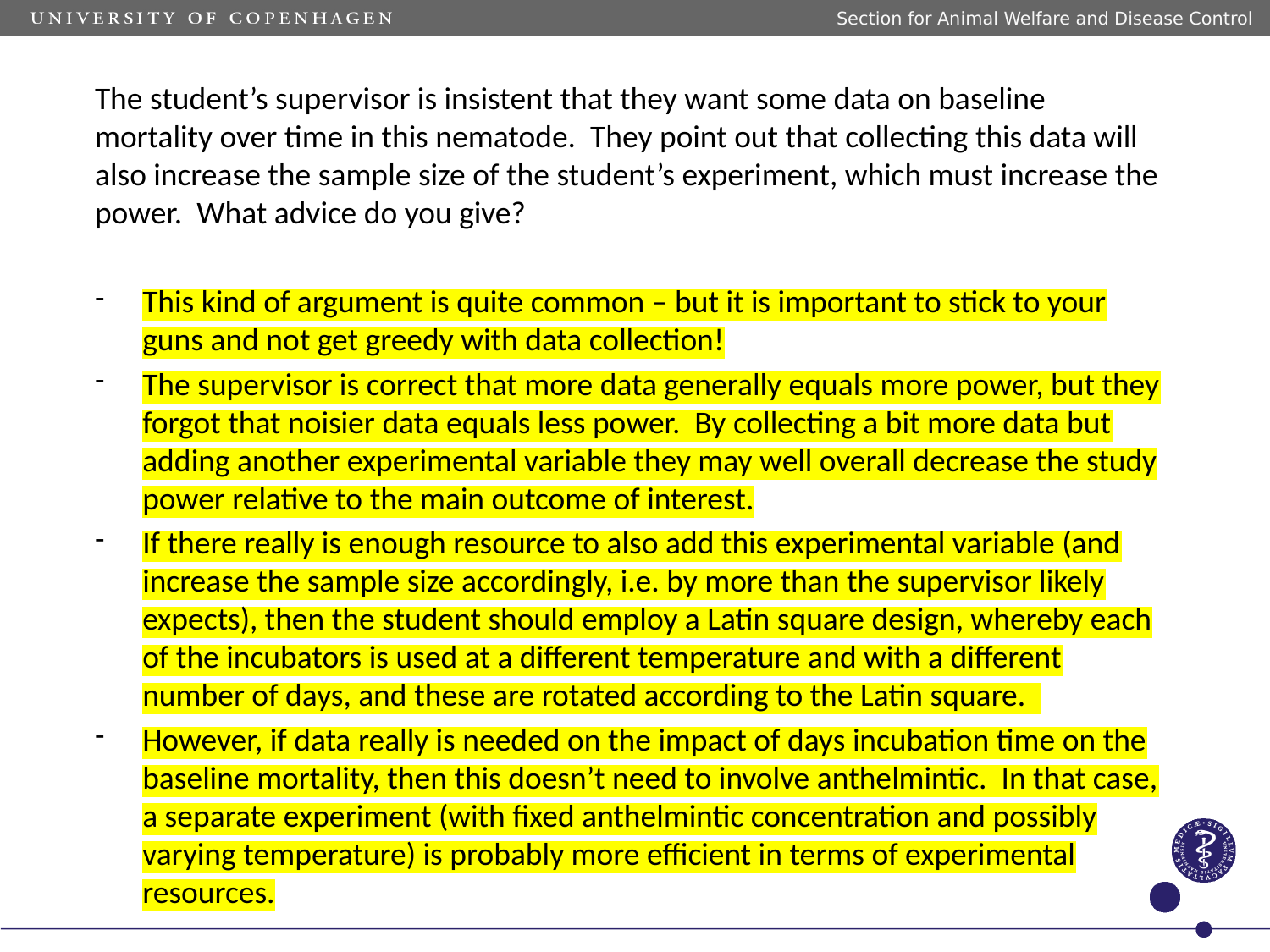

Section for Animal Welfare and Disease Control
The student’s supervisor is insistent that they want some data on baseline mortality over time in this nematode.  They point out that collecting this data will also increase the sample size of the student’s experiment, which must increase the power.  What advice do you give?

This kind of argument is quite common – but it is important to stick to your guns and not get greedy with data collection!
The supervisor is correct that more data generally equals more power, but they forgot that noisier data equals less power.  By collecting a bit more data but adding another experimental variable they may well overall decrease the study power relative to the main outcome of interest.
If there really is enough resource to also add this experimental variable (and increase the sample size accordingly, i.e. by more than the supervisor likely expects), then the student should employ a Latin square design, whereby each of the incubators is used at a different temperature and with a different number of days, and these are rotated according to the Latin square.
However, if data really is needed on the impact of days incubation time on the baseline mortality, then this doesn’t need to involve anthelmintic.  In that case, a separate experiment (with fixed anthelmintic concentration and possibly varying temperature) is probably more efficient in terms of experimental resources.